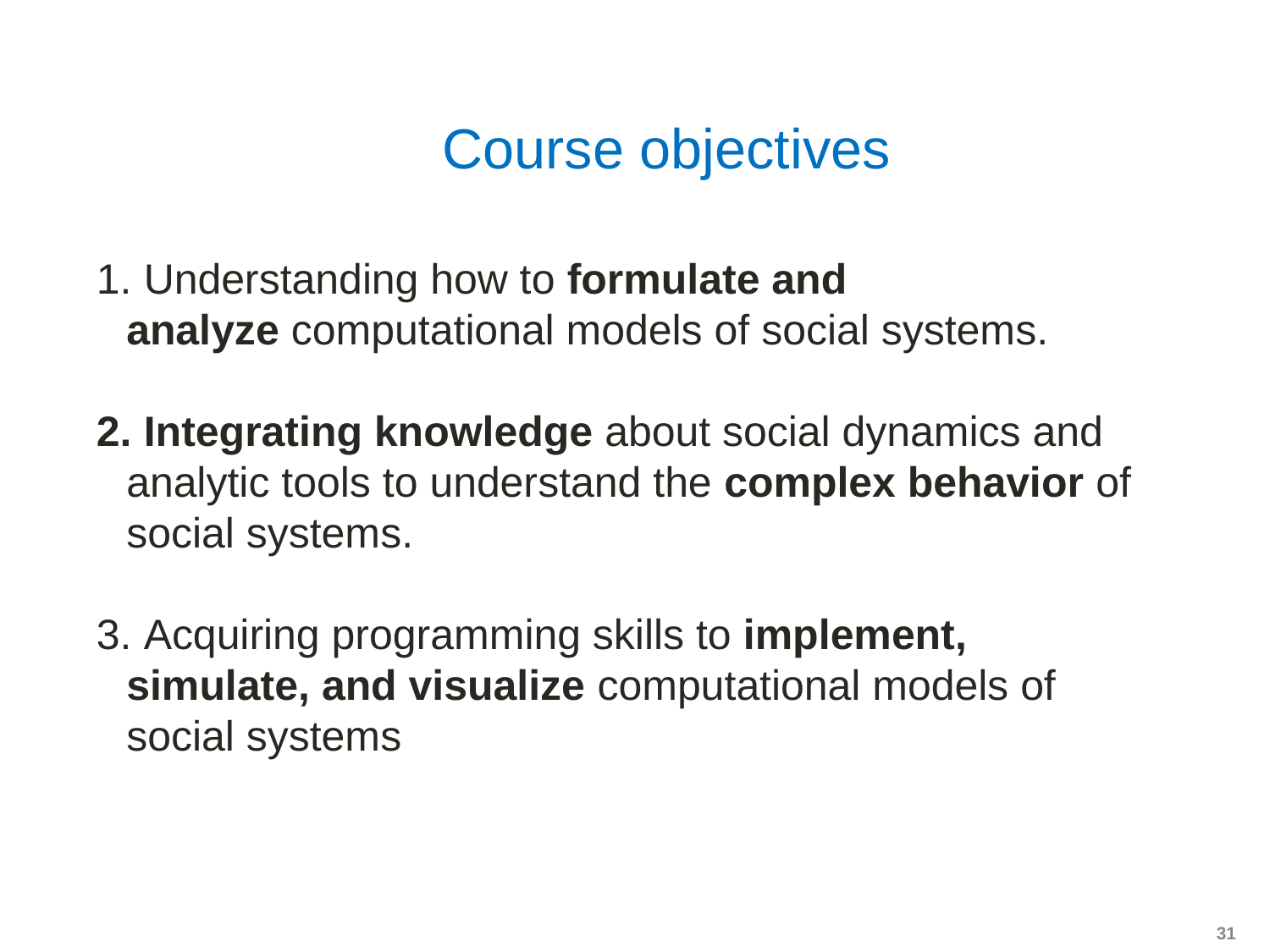

# Course objectives
 Understanding how to formulate and analyze computational models of social systems.

 Integrating knowledge about social dynamics and analytic tools to understand the complex behavior of social systems.

 Acquiring programming skills to implement, simulate, and visualize computational models of social systems